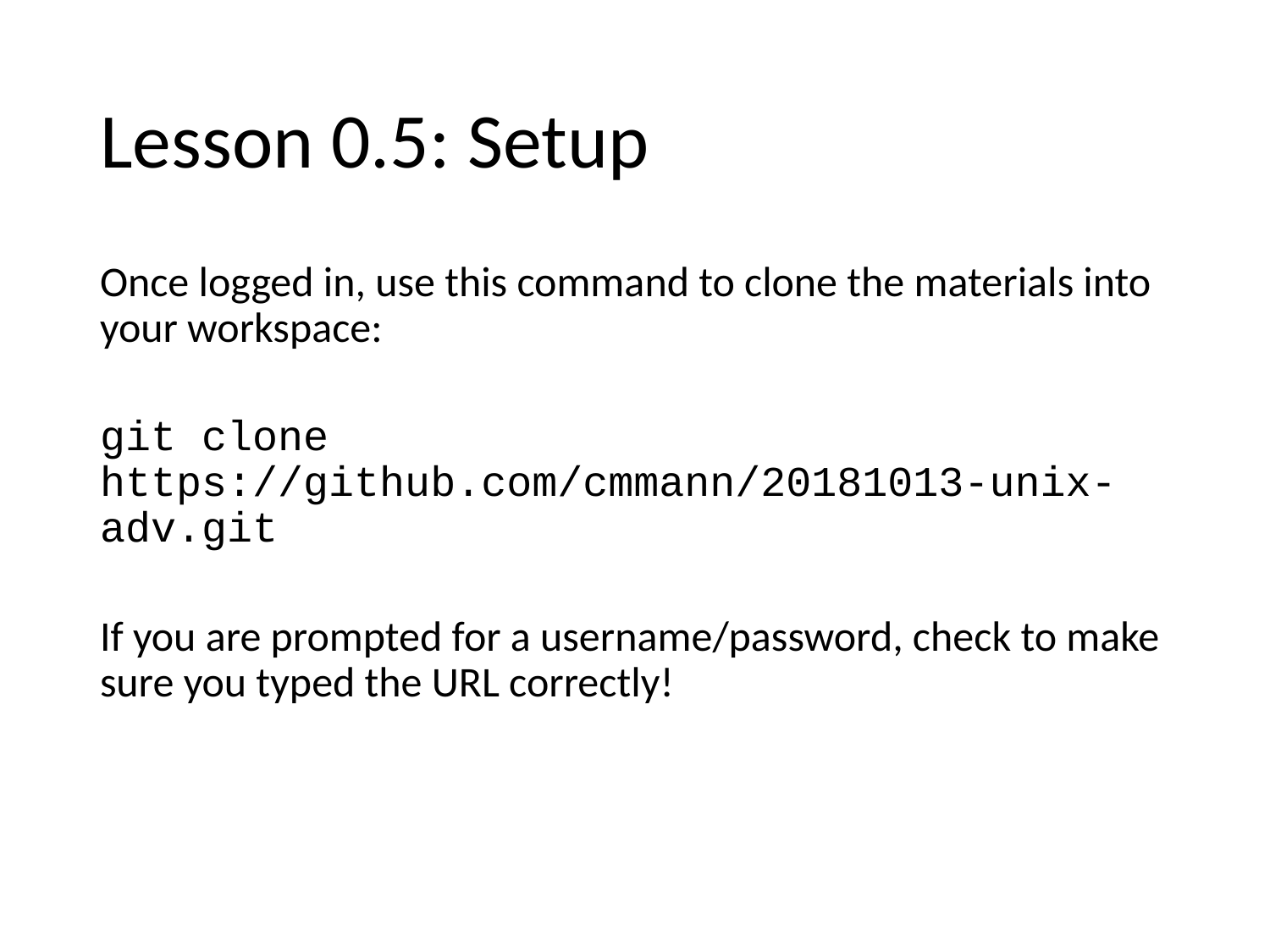

# Lesson 0.5: Setup
Once logged in, use this command to clone the materials into your workspace:

git clone https://github.com/cmmann/20181013-unix-adv.git

If you are prompted for a username/password, check to make sure you typed the URL correctly!